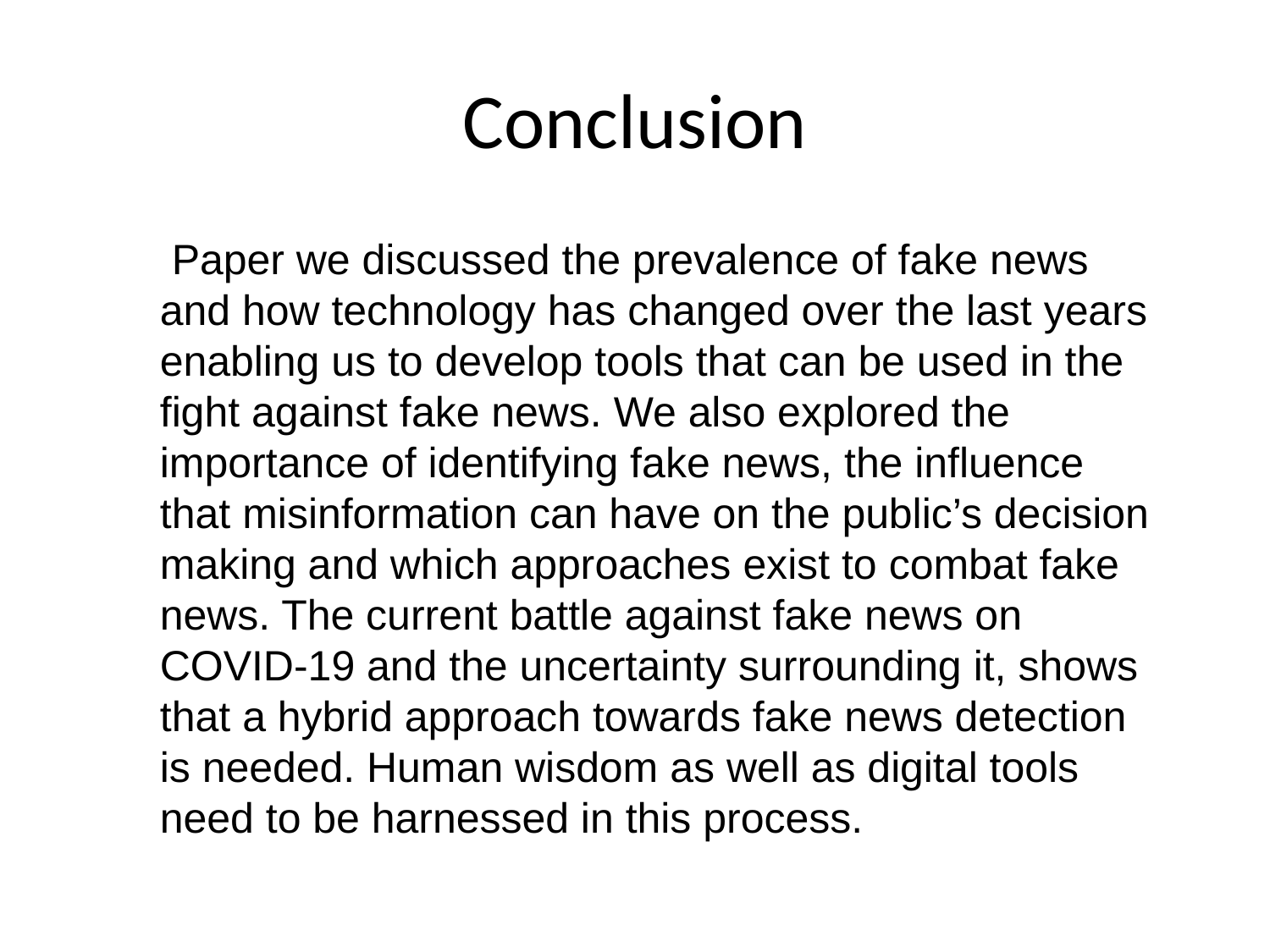

# Conclusion
 Paper we discussed the prevalence of fake news and how technology has changed over the last years enabling us to develop tools that can be used in the fight against fake news. We also explored the importance of identifying fake news, the influence that misinformation can have on the public’s decision making and which approaches exist to combat fake news. The current battle against fake news on COVID-19 and the uncertainty surrounding it, shows that a hybrid approach towards fake news detection is needed. Human wisdom as well as digital tools need to be harnessed in this process.